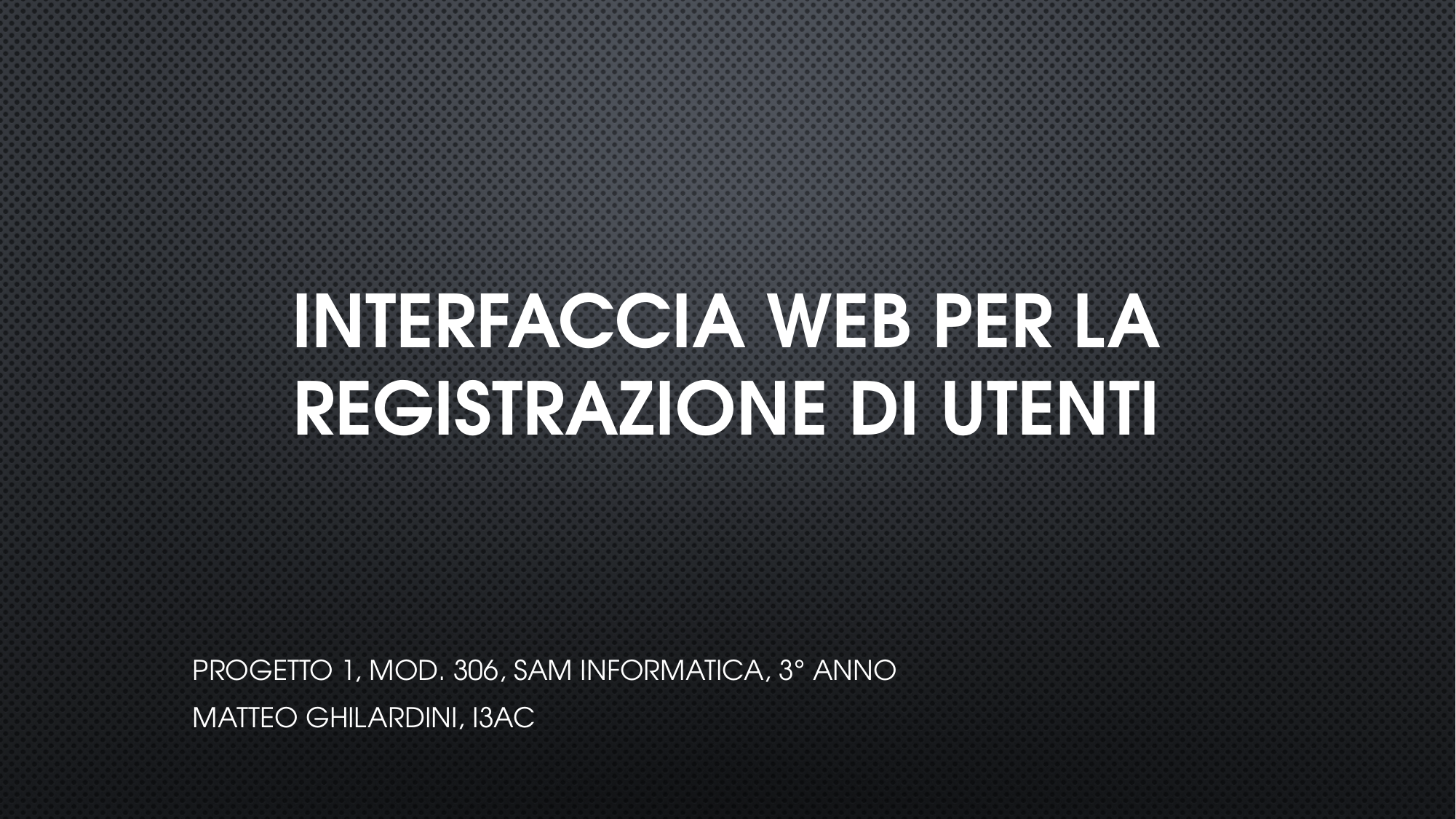

# Interfaccia WEB per la registrazione di utenti
Progetto 1, Mod. 306, SAM Informatica, 3° anno
Matteo Ghilardini, I3AC